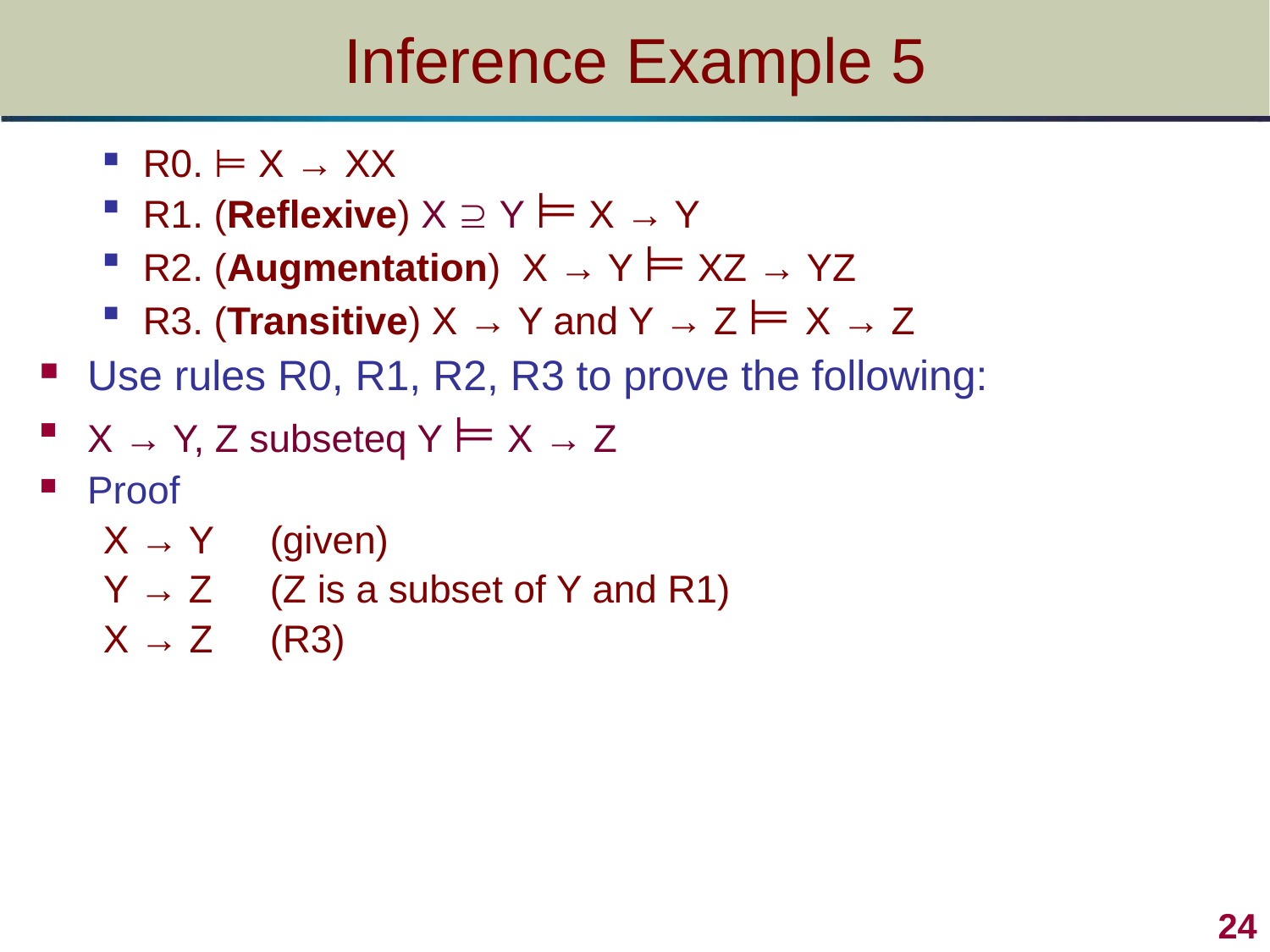

# Inference Example 5
R0. ⊨ X → XX
R1. (Reflexive) X ⊇ Y ⊨ X → Y
R2. (Augmentation)  X → Y ⊨ XZ → YZ
R3. (Transitive) X → Y and Y → Z ⊨ X → Z
Use rules R0, R1, R2, R3 to prove the following:
X → Y, Z subseteq Y ⊨ X → Z
Proof
X → Y 	(given)
Y → Z 	(Z is a subset of Y and R1)
X → Z 	(R3)
24